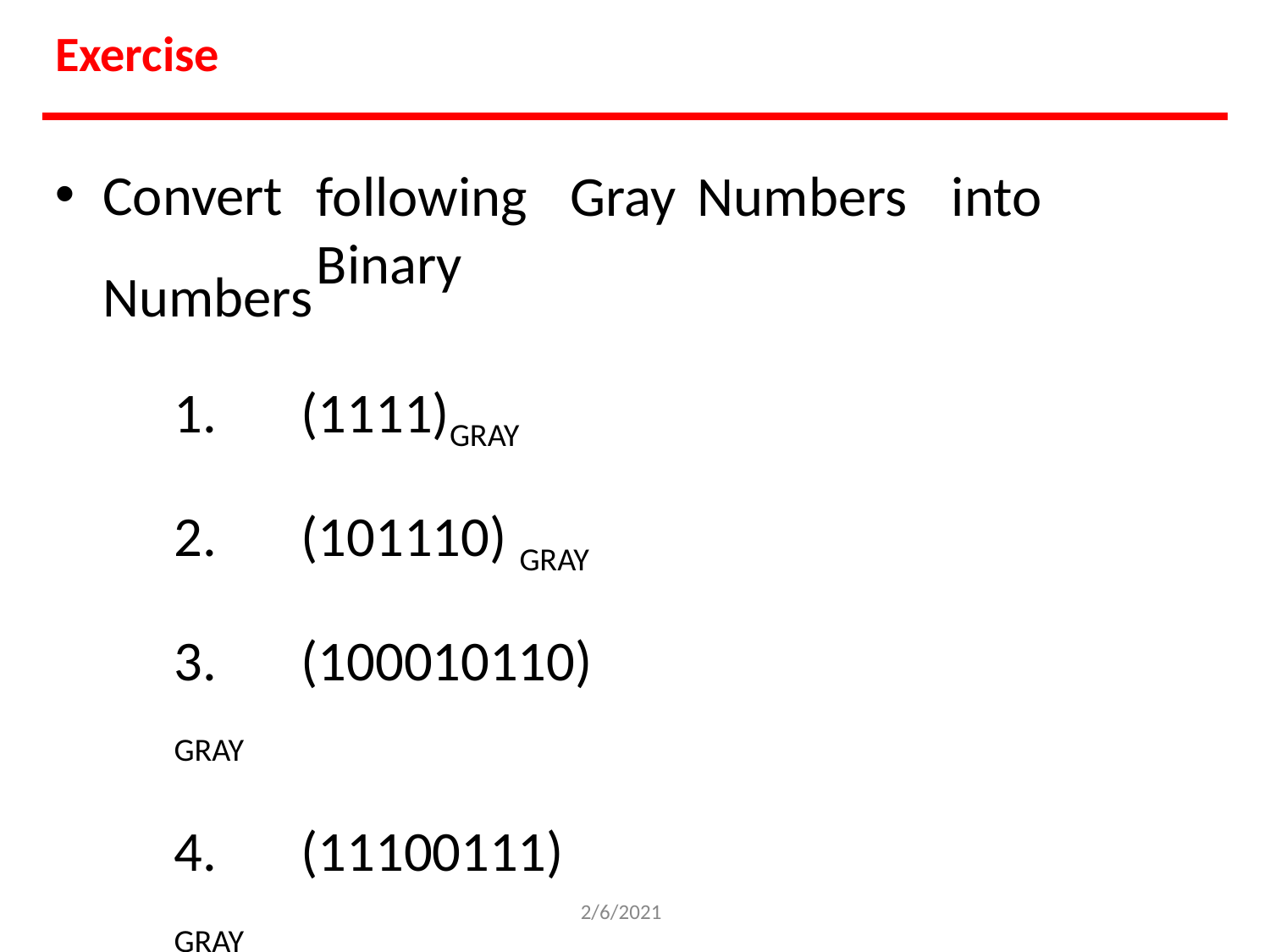

Exercise

Convert  Numbers
following	Gray	Numbers	into	Binary
1.	(1111)GRAY
2.	(101110) GRAY
3.	(100010110) GRAY
4.	(11100111) GRAY
2/6/2021